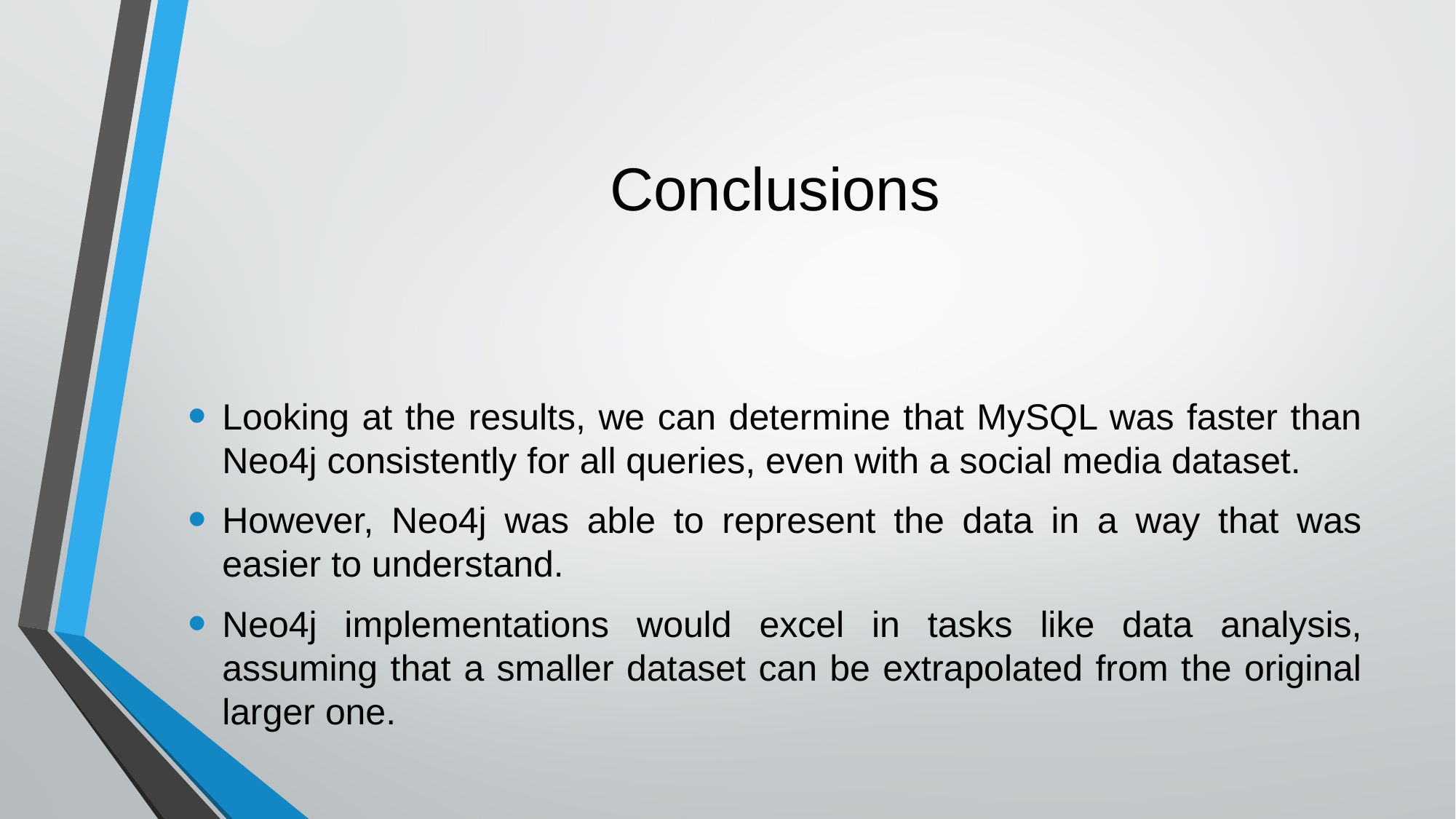

# Conclusions

Looking at the results, we can determine that MySQL was faster than Neo4j consistently for all queries, even with a social media dataset.
However, Neo4j was able to represent the data in a way that was easier to understand.
Neo4j implementations would excel in tasks like data analysis, assuming that a smaller dataset can be extrapolated from the original larger one.